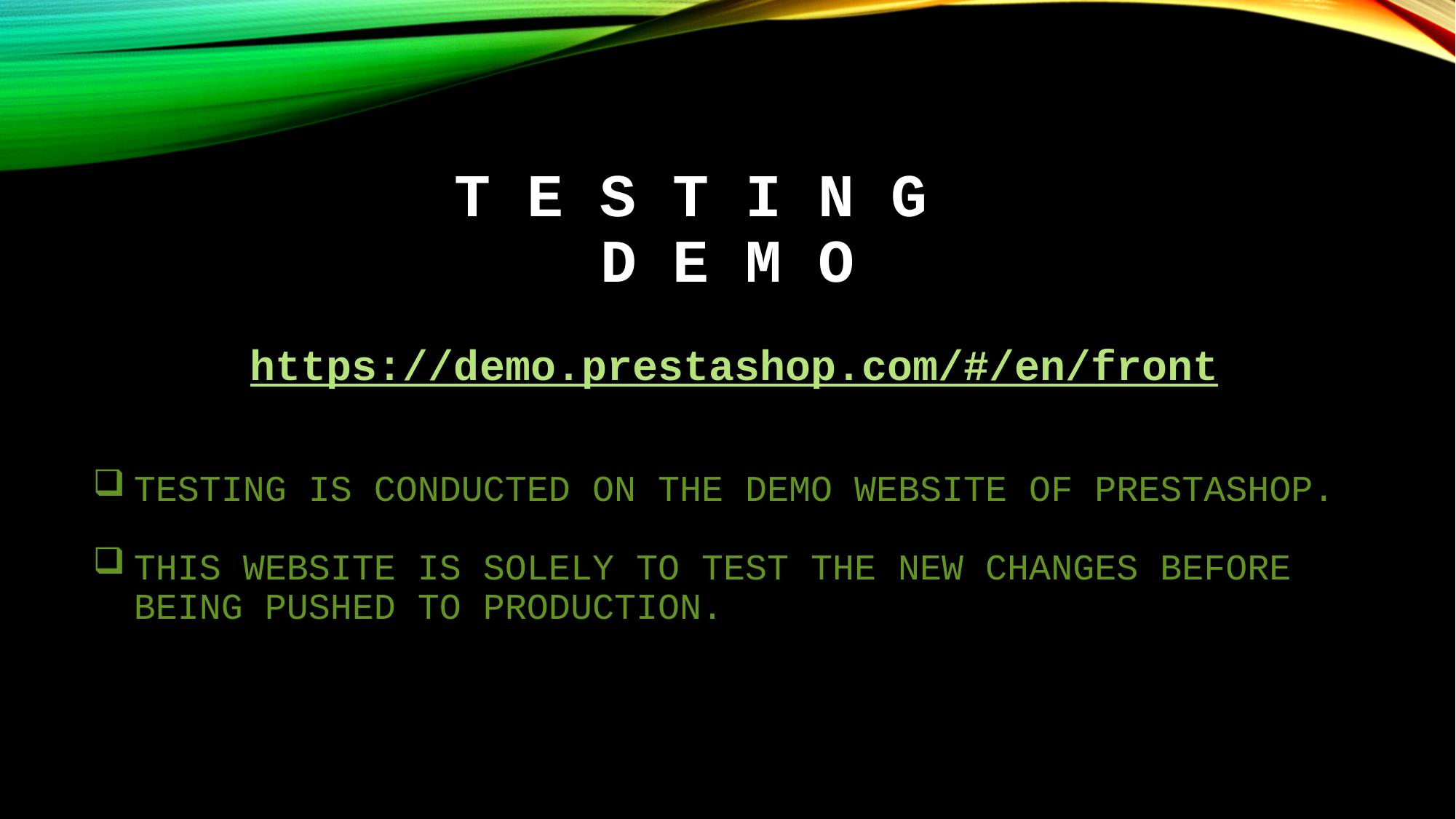

# T e s t I n g d e m o
https://demo.prestashop.com/#/en/front
Testing is conducted on the demo website of prestashop.

This website is solely to test the new changes before being pushed to production.